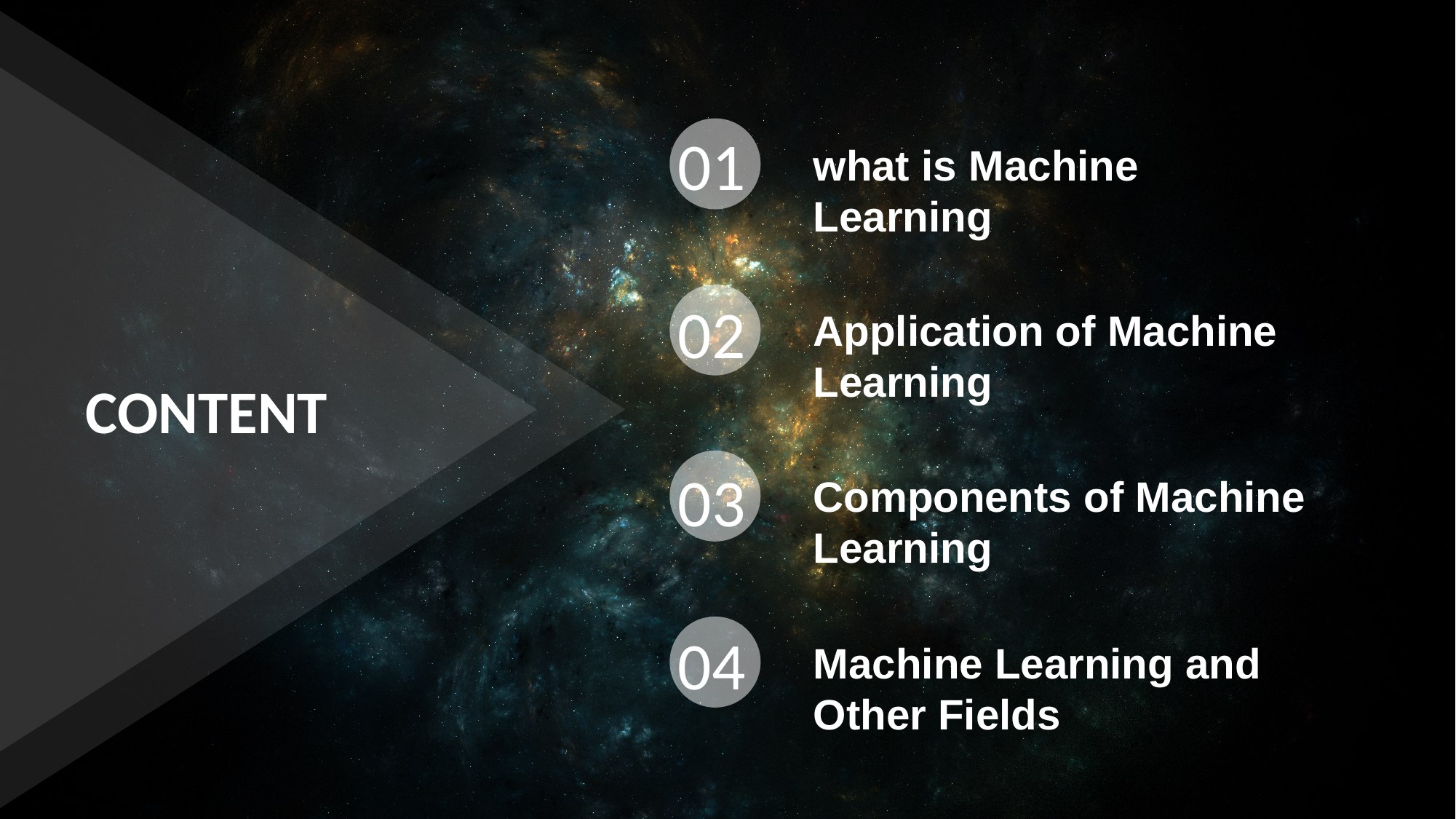

01

what is Machine Learning

02
Application of Machine Learning
CONTENT

03
Components of Machine Learning

04
Machine Learning and Other Fields